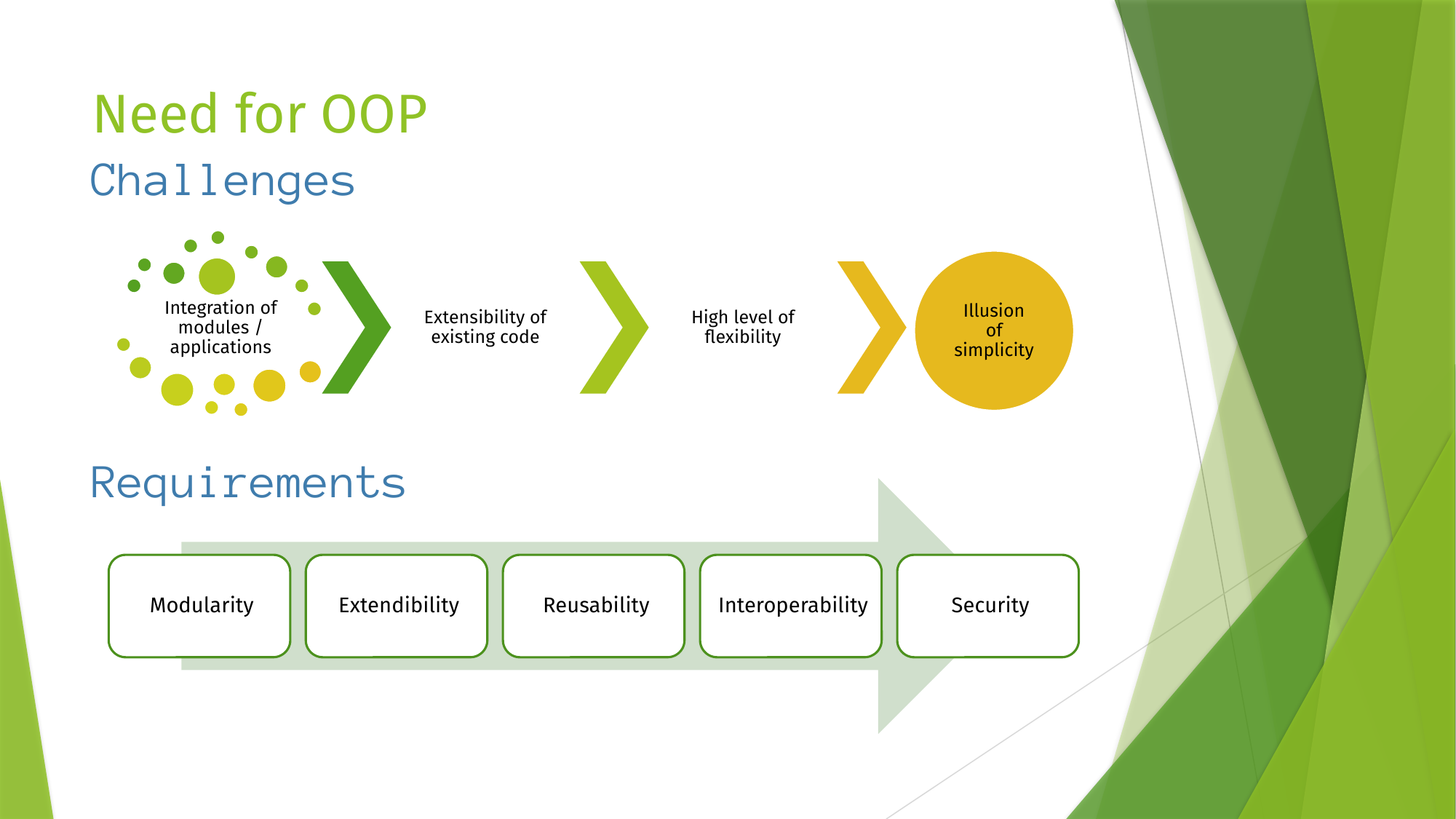

Integration of
modules /
applications
Extensibility of
existing code
High level of
flexibility
Illusion
of
simplicity
# Need for OOP
Challenges
Requirements
Modularity
Extendibility
Reusability
Interoperability
Security